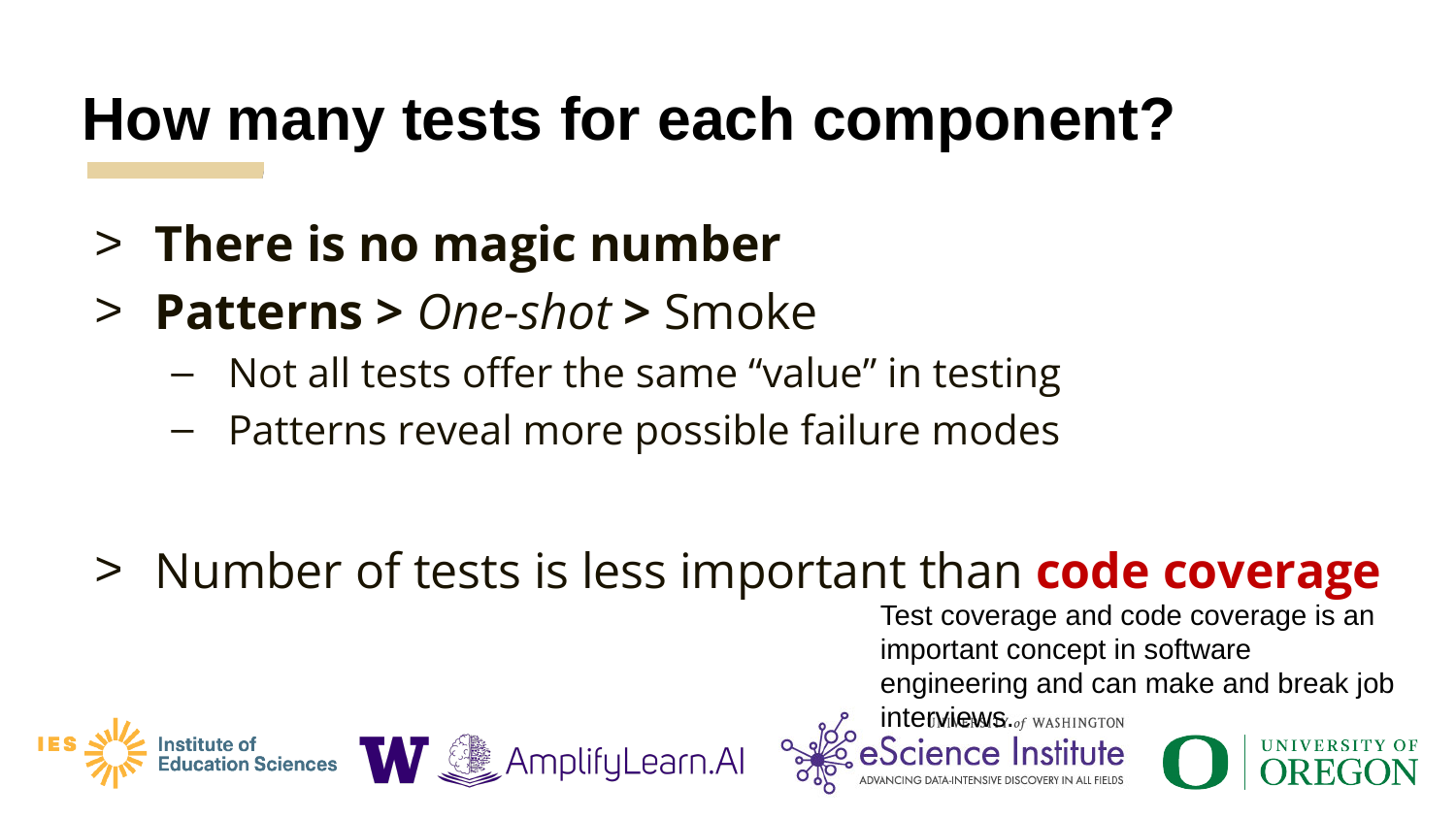

# How many tests for each component?
There is no magic number
Patterns > One-shot > Smoke
Not all tests offer the same “value” in testing
Patterns reveal more possible failure modes

Number of tests is less important than code coverage

Test coverage and code coverage is an important concept in software engineering and can make and break job interviews.